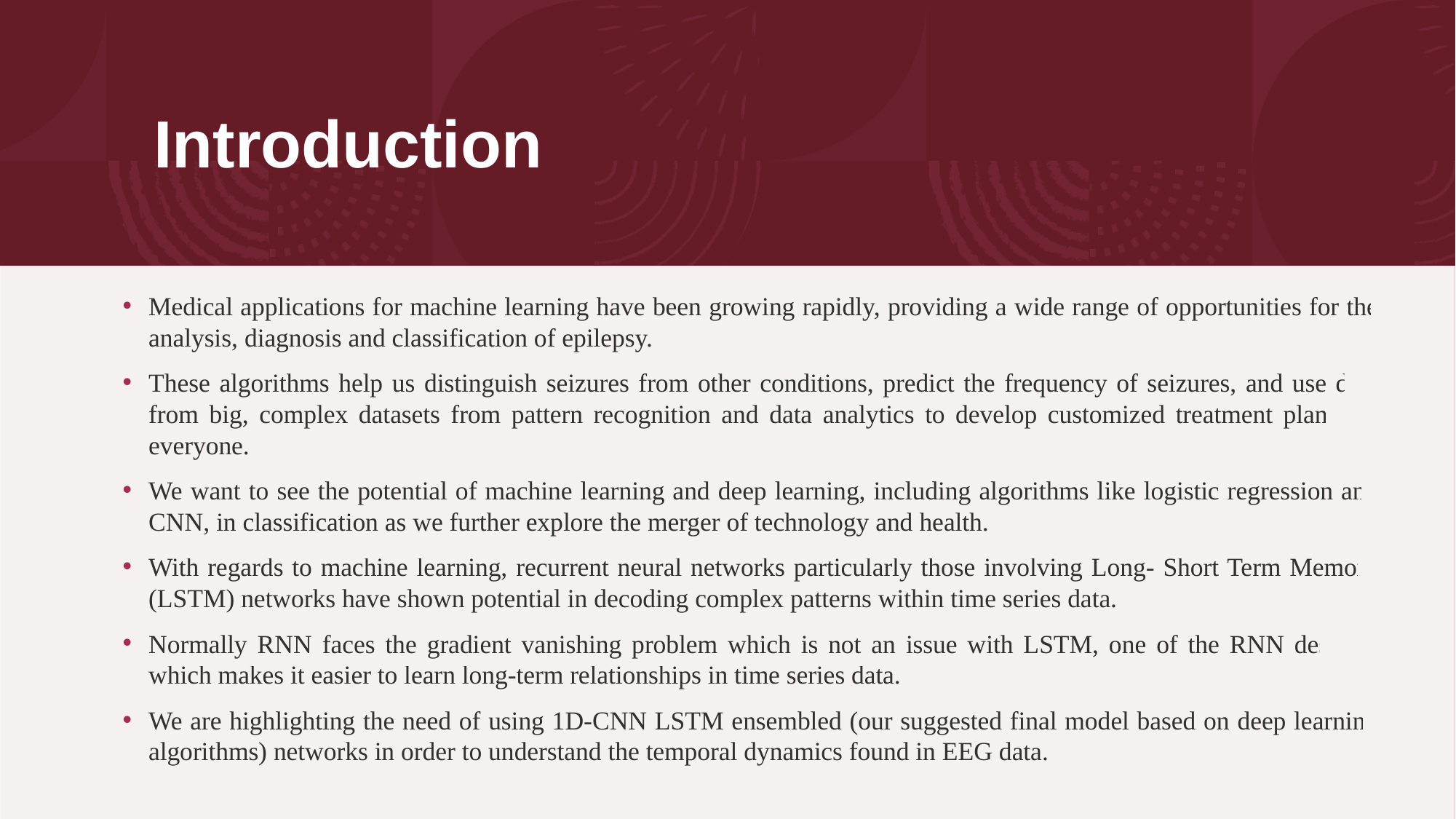

# Introduction
Medical applications for machine learning have been growing rapidly, providing a wide range of opportunities for the analysis, diagnosis and classification of epilepsy.
These algorithms help us distinguish seizures from other conditions, predict the frequency of seizures, and use data from big, complex datasets from pattern recognition and data analytics to develop customized treatment plans for everyone.
We want to see the potential of machine learning and deep learning, including algorithms like logistic regression and CNN, in classification as we further explore the merger of technology and health.
With regards to machine learning, recurrent neural networks particularly those involving Long- Short Term Memory (LSTM) networks have shown potential in decoding complex patterns within time series data.
Normally RNN faces the gradient vanishing problem which is not an issue with LSTM, one of the RNN designs, which makes it easier to learn long-term relationships in time series data.
We are highlighting the need of using 1D-CNN LSTM ensembled (our suggested final model based on deep learning algorithms) networks in order to understand the temporal dynamics found in EEG data.